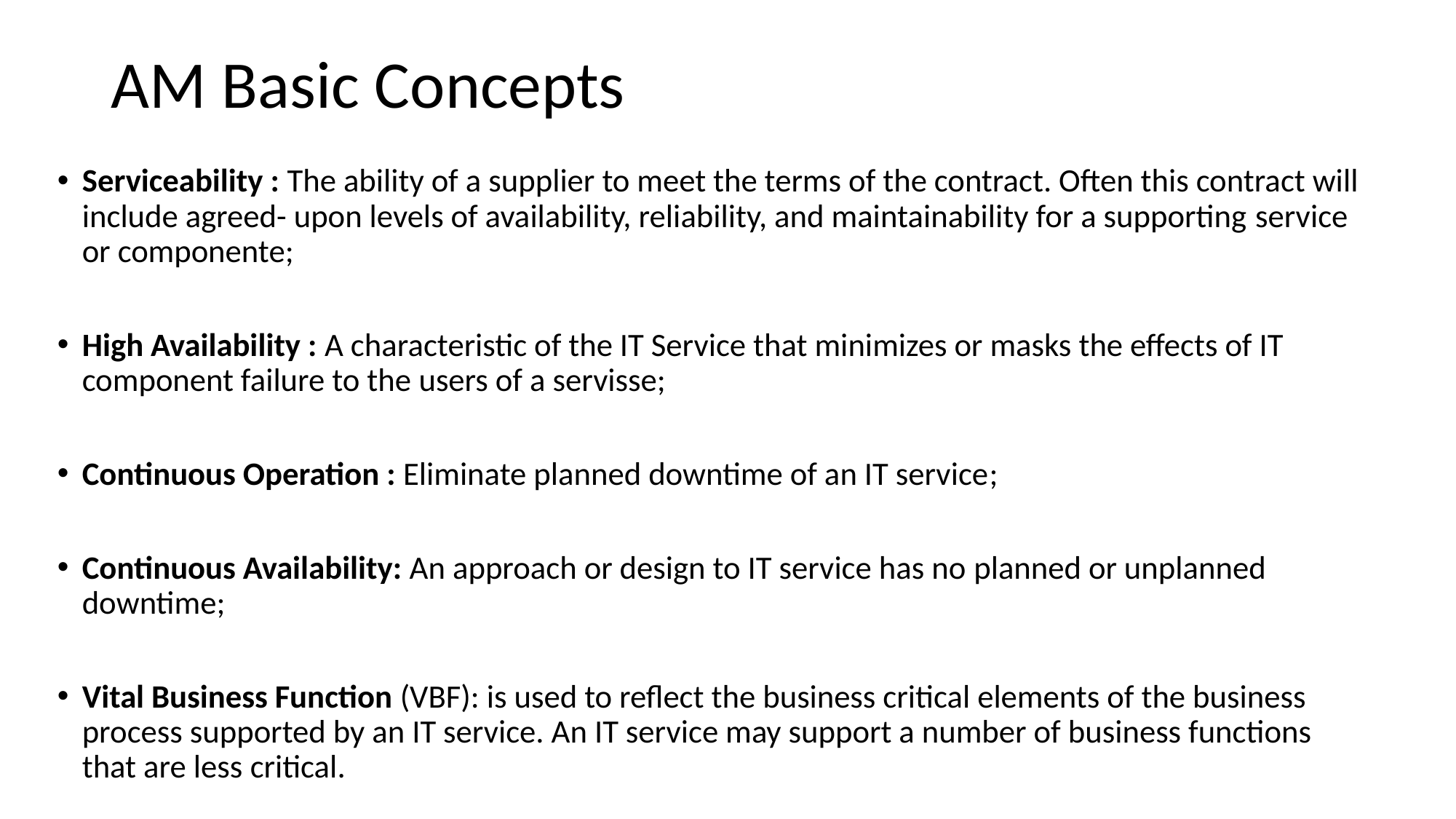

# AM Basic Concepts
Serviceability : The ability of a supplier to meet the terms of the contract. Often this contract will include agreed- upon levels of availability, reliability, and maintainability for a supporting service or componente;

High Availability : A characteristic of the IT Service that minimizes or masks the effects of IT component failure to the users of a servisse;

Continuous Operation : Eliminate planned downtime of an IT service;

Continuous Availability: An approach or design to IT service has no planned or unplanned downtime;

Vital Business Function (VBF): is used to reflect the business critical elements of the business process supported by an IT service. An IT service may support a number of business functions that are less critical.